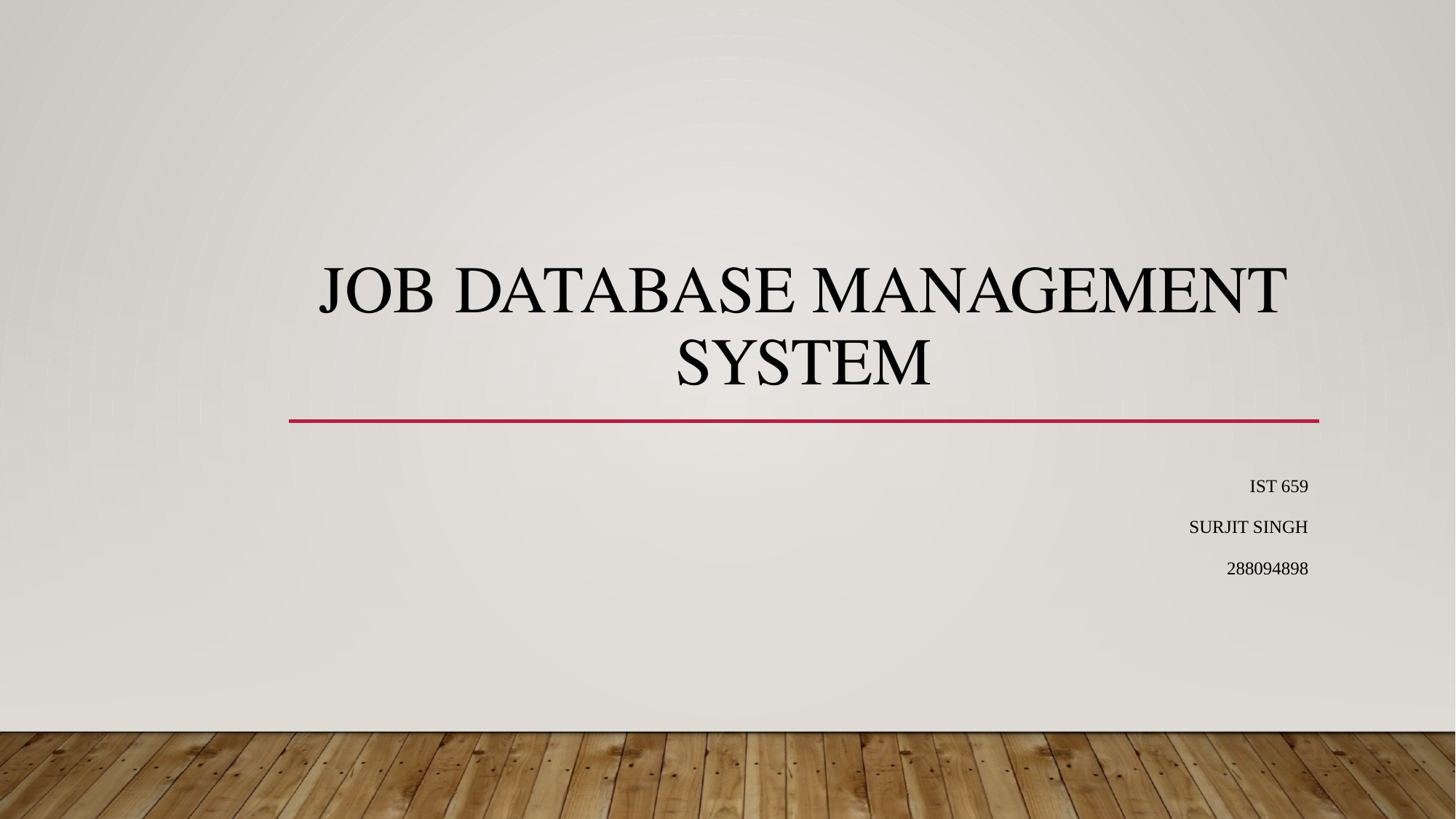

# JOB Database Management System

IST 659
Surjit Singh
288094898